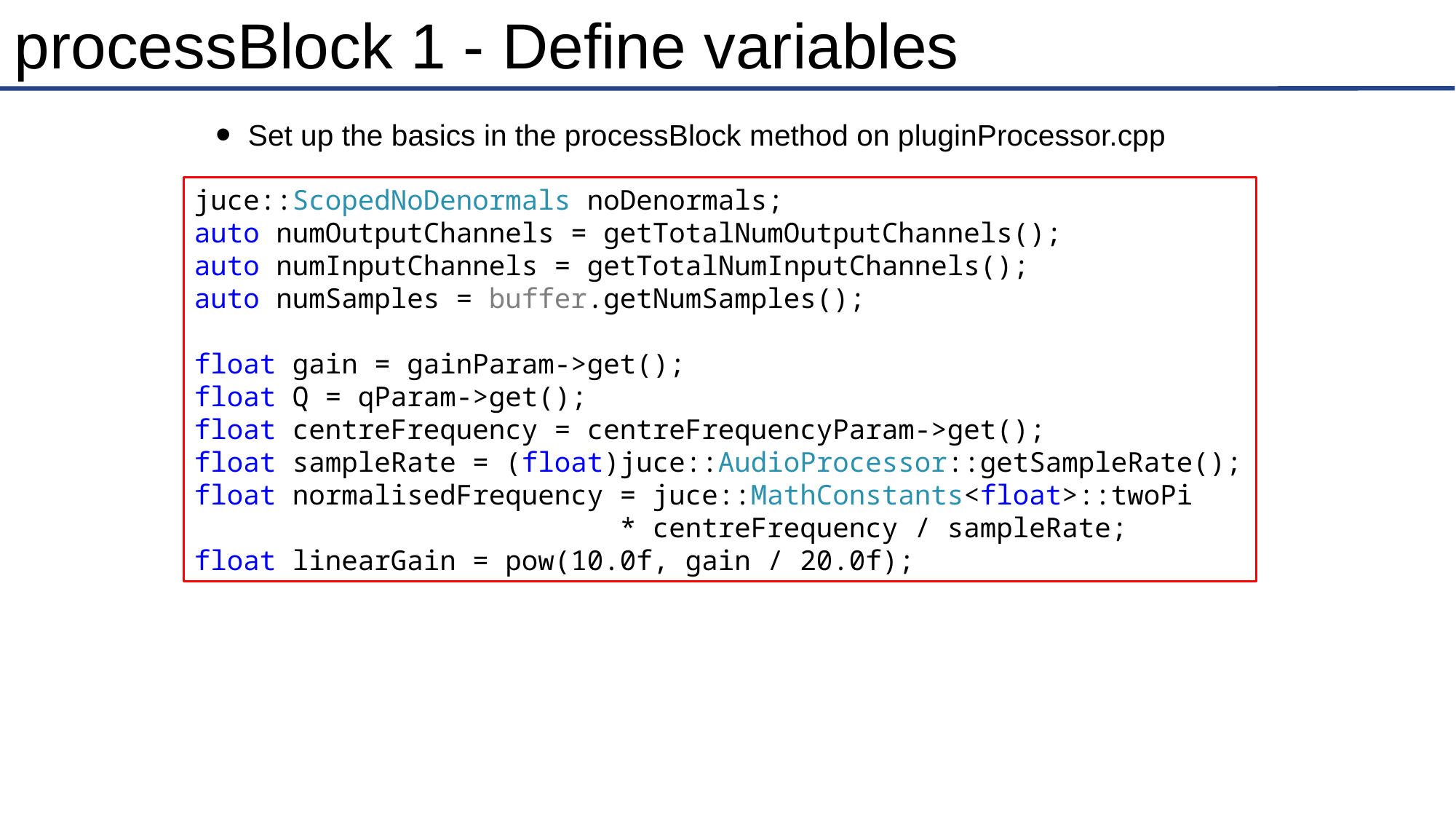

# processBlock 1 - Define variables
Set up the basics in the processBlock method on pluginProcessor.cpp
juce::ScopedNoDenormals noDenormals;
auto numOutputChannels = getTotalNumOutputChannels();
auto numInputChannels = getTotalNumInputChannels();
auto numSamples = buffer.getNumSamples();

float gain = gainParam->get();
float Q = qParam->get();
float centreFrequency = centreFrequencyParam->get();
float sampleRate = (float)juce::AudioProcessor::getSampleRate();
float normalisedFrequency = juce::MathConstants<float>::twoPi
                          * centreFrequency / sampleRate;
float linearGain = pow(10.0f, gain / 20.0f);